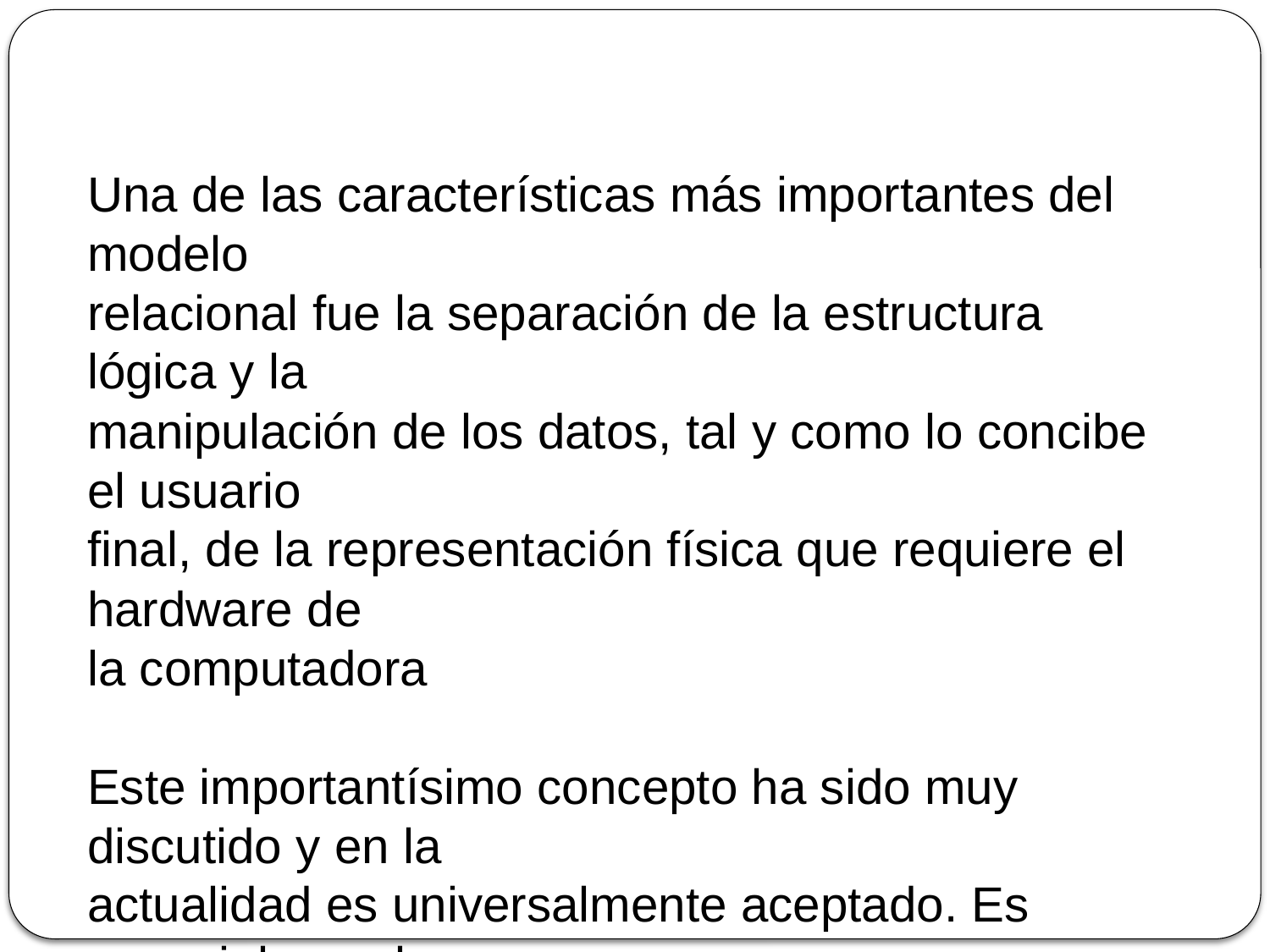

Una de las características más importantes del modelo
relacional fue la separación de la estructura lógica y la
manipulación de los datos, tal y como lo concibe el usuario
final, de la representación física que requiere el hardware de
la computadora

Este importantísimo concepto ha sido muy discutido y en la
actualidad es universalmente aceptado. Es esencial para la
filosofía de la estructura de base de datos que propone el
modelo ANSI/SPARC que se estudiará a continuación